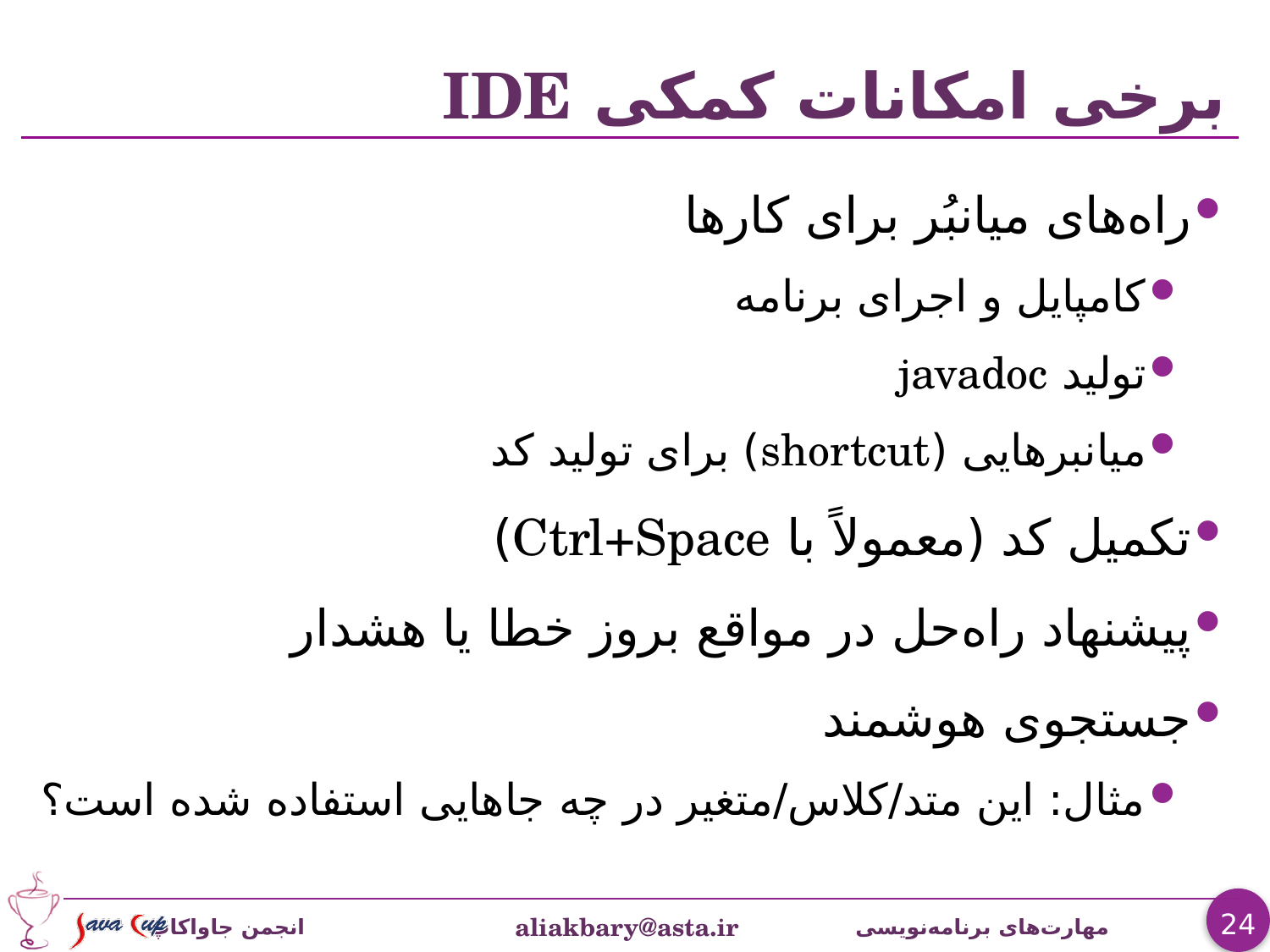

# برخی امکانات کمکی IDE
راه‌های میانبُر برای کارها
کامپایل و اجرای برنامه
تولید javadoc
میانبرهایی (shortcut) برای تولید کد
تکمیل کد (معمولاً با Ctrl+Space)
پیشنهاد راه‌حل در مواقع بروز خطا یا هشدار
جستجوی هوشمند
مثال: این متد/کلاس/متغیر در چه جاهایی استفاده شده است؟